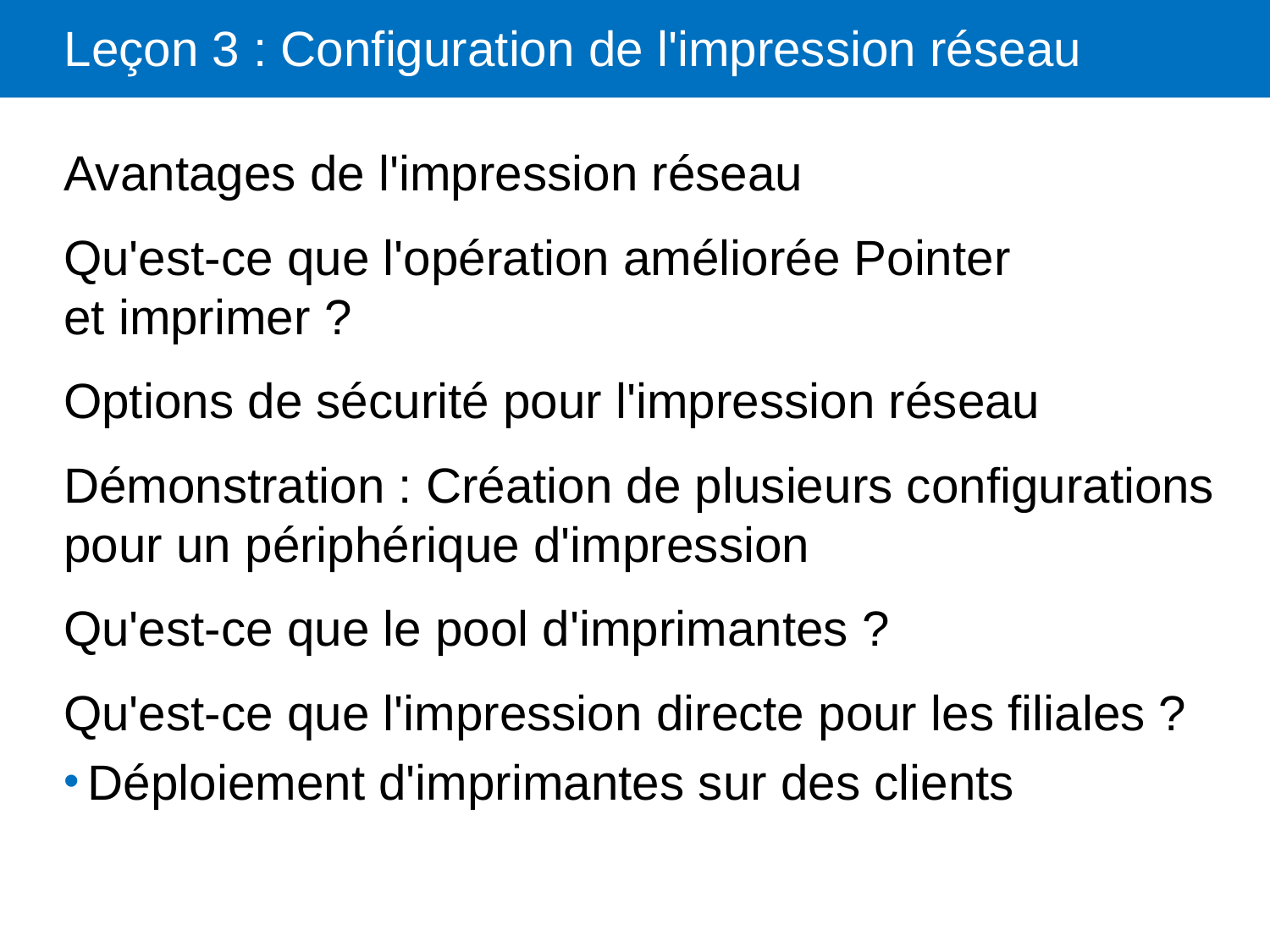

# Leçon 3 : Configuration de l'impression réseau
Avantages de l'impression réseau
Qu'est-ce que l'opération améliorée Pointer et imprimer ?
Options de sécurité pour l'impression réseau
Démonstration : Création de plusieurs configurations pour un périphérique d'impression
Qu'est-ce que le pool d'imprimantes ?
Qu'est-ce que l'impression directe pour les filiales ?
Déploiement d'imprimantes sur des clients